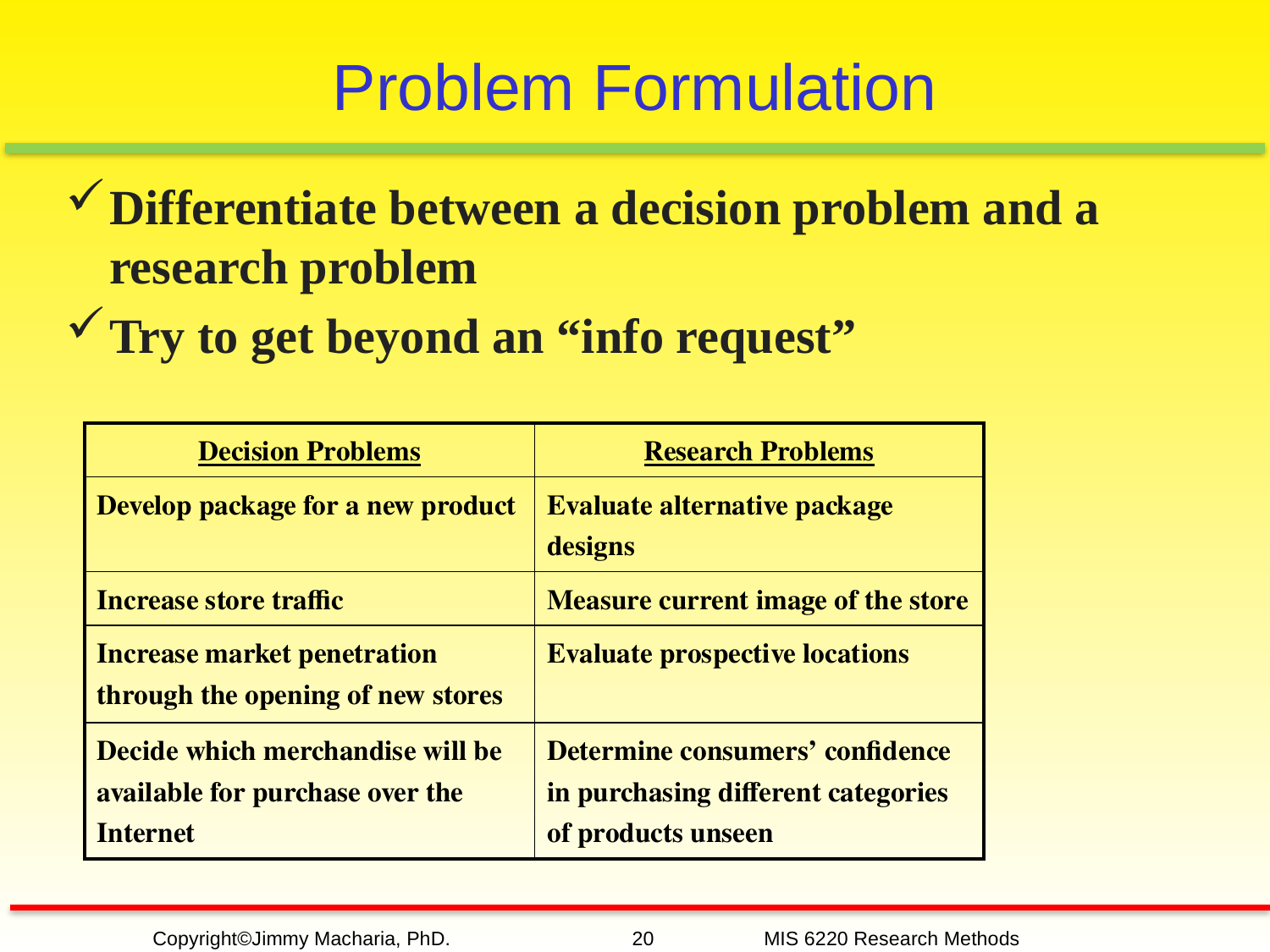

# Problem Formulation
Differentiate between a decision problem and a research problem
Try to get beyond an “info request”
| Decision Problems | Research Problems |
| --- | --- |
| Develop package for a new product | Evaluate alternative package designs |
| Increase store traffic | Measure current image of the store |
| Increase market penetration through the opening of new stores | Evaluate prospective locations |
| Decide which merchandise will be available for purchase over the Internet | Determine consumers’ confidence in purchasing different categories of products unseen |